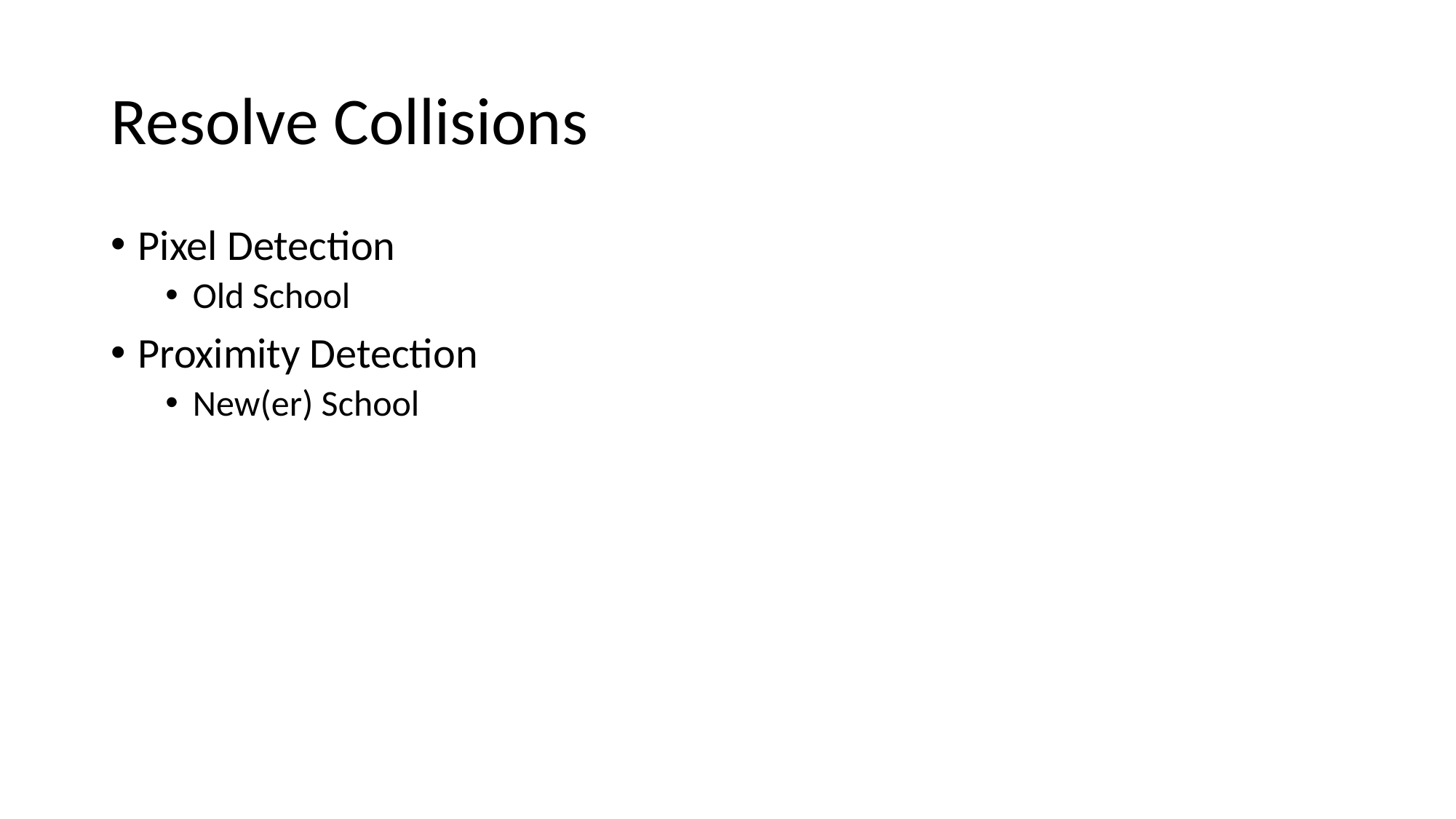

# Resolve Collisions
Pixel Detection
Old School
Proximity Detection
New(er) School